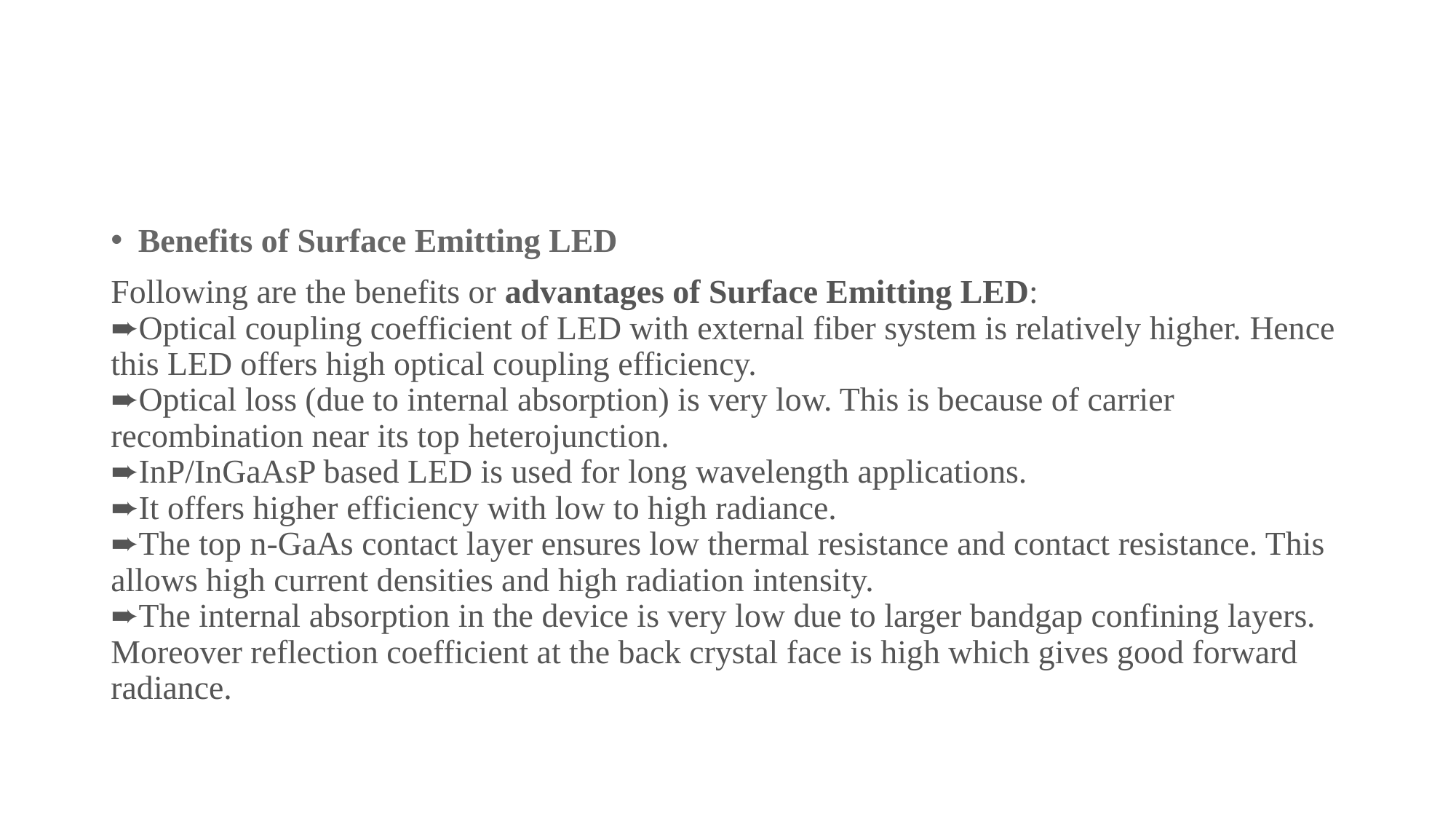

#
Benefits of Surface Emitting LED
Following are the benefits or advantages of Surface Emitting LED:
➨Optical coupling coefficient of LED with external fiber system is relatively higher. Hence this LED offers high optical coupling efficiency.
➨Optical loss (due to internal absorption) is very low. This is because of carrier recombination near its top heterojunction.
➨InP/InGaAsP based LED is used for long wavelength applications.
➨It offers higher efficiency with low to high radiance.
➨The top n-GaAs contact layer ensures low thermal resistance and contact resistance. This allows high current densities and high radiation intensity.
➨The internal absorption in the device is very low due to larger bandgap confining layers. Moreover reflection coefficient at the back crystal face is high which gives good forward radiance.